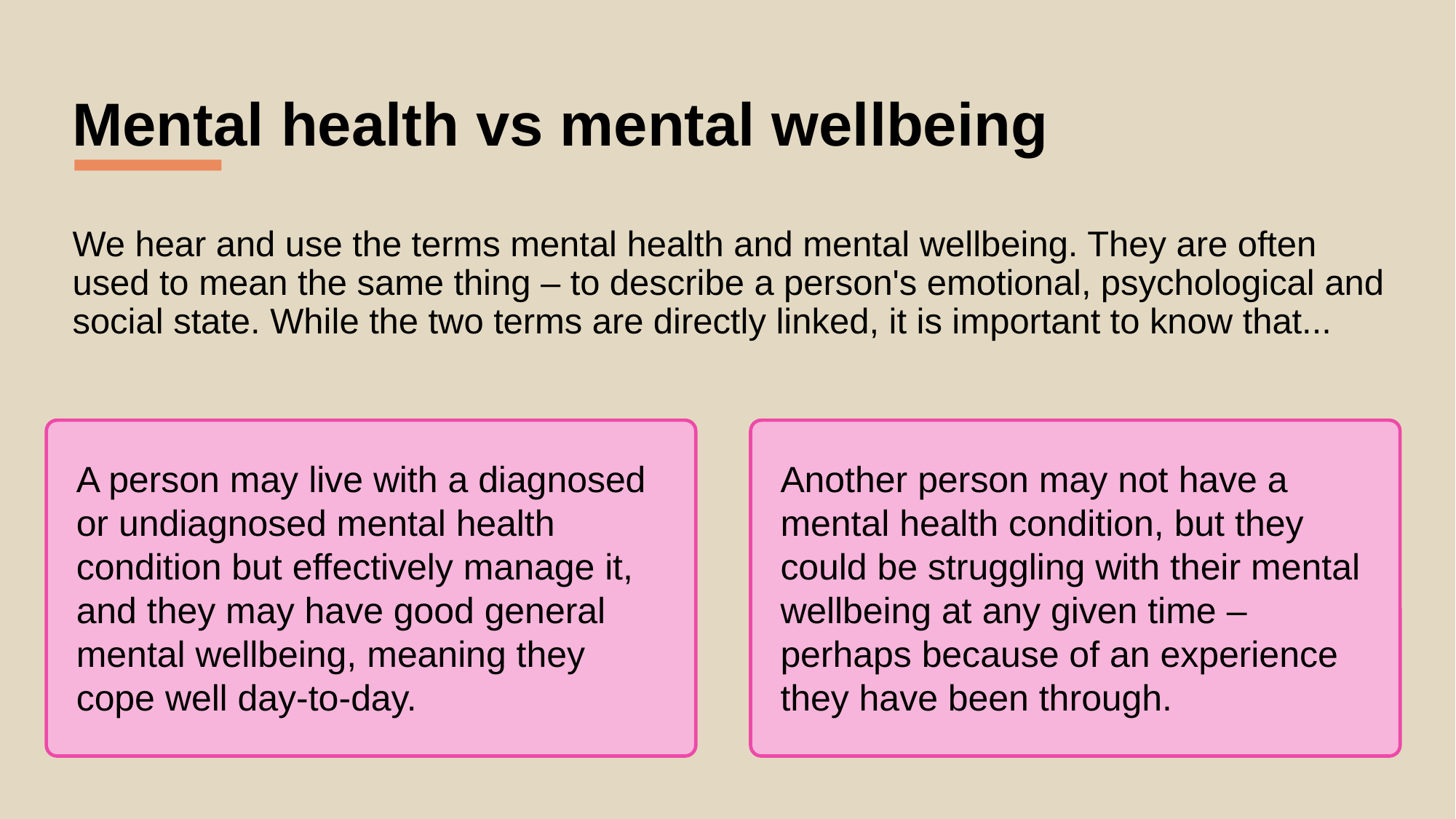

# Mental health vs mental wellbeing

We hear and use the terms mental health and mental wellbeing. They are often used to mean the same thing – to describe a person's emotional, psychological and social state. While the two terms are directly linked, it is important to know that...

A person may live with a diagnosed or undiagnosed mental health condition but effectively manage it, and they may have good general mental wellbeing, meaning they cope well day-to-day.

Another person may not have a mental health condition, but they could be struggling with their mental wellbeing at any given time – perhaps because of an experience they have been through.​